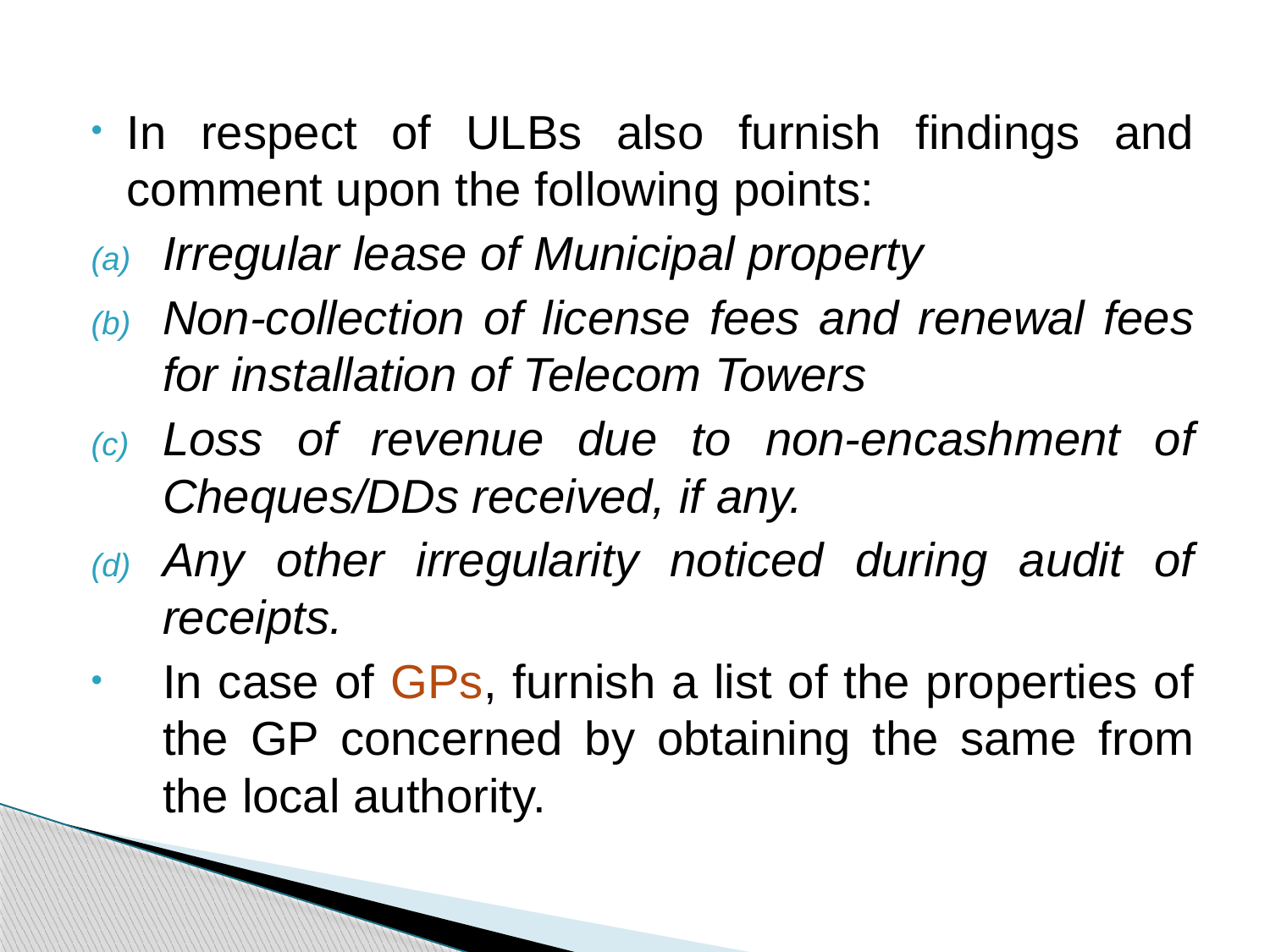

In respect of ULBs also furnish findings and comment upon the following points:
Irregular lease of Municipal property
Non-collection of license fees and renewal fees for installation of Telecom Towers
Loss of revenue due to non-encashment of Cheques/DDs received, if any.
Any other irregularity noticed during audit of receipts.
In case of GPs, furnish a list of the properties of the GP concerned by obtaining the same from the local authority.